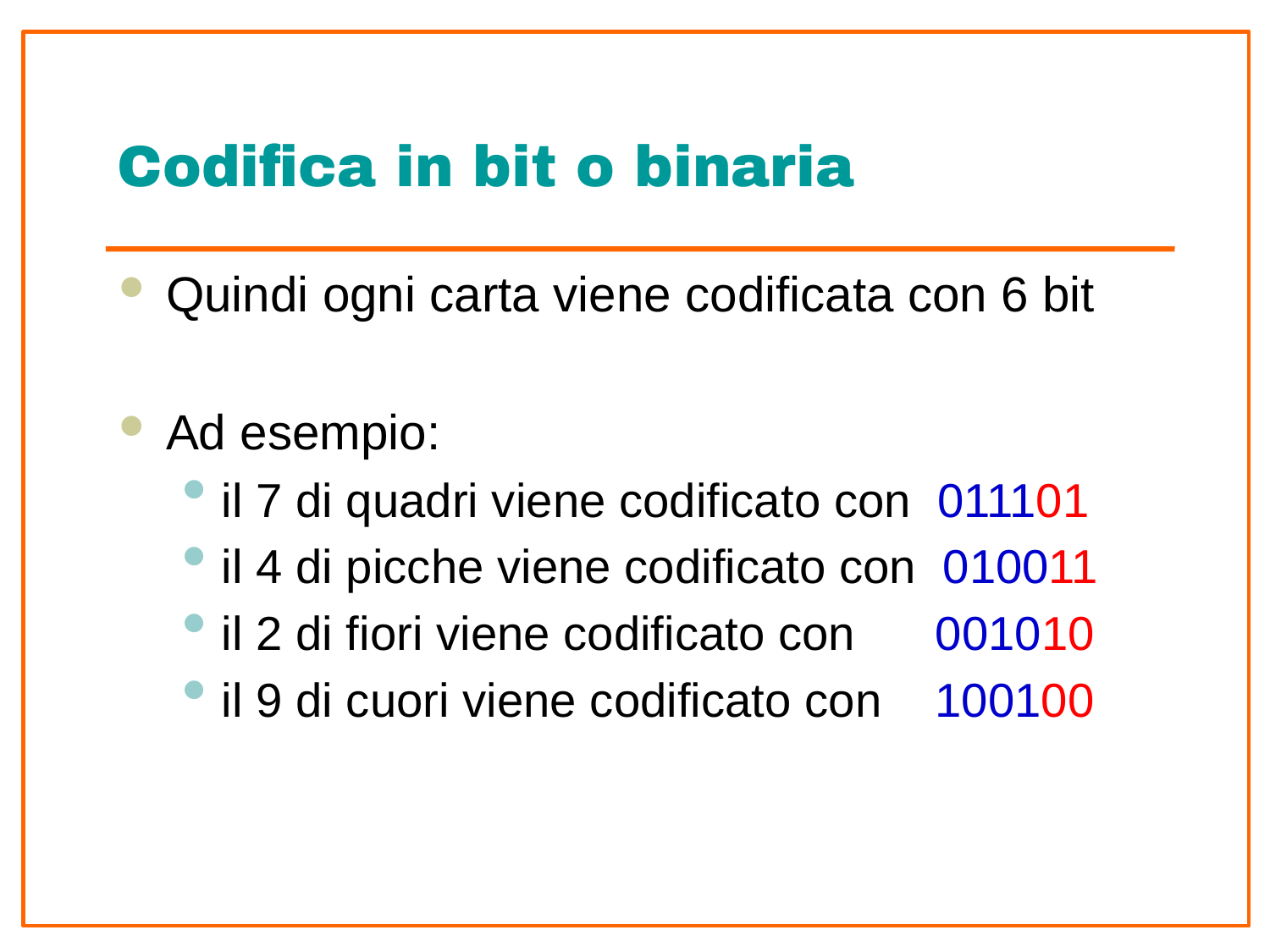

# Codifica in bit o binaria
Quindi ogni carta viene codificata con 6 bit

Ad esempio:
il 7 di quadri viene codificato con  011101
il 4 di picche viene codificato con  010011
il 2 di fiori viene codificato con      001010
il 9 di cuori viene codificato con    100100